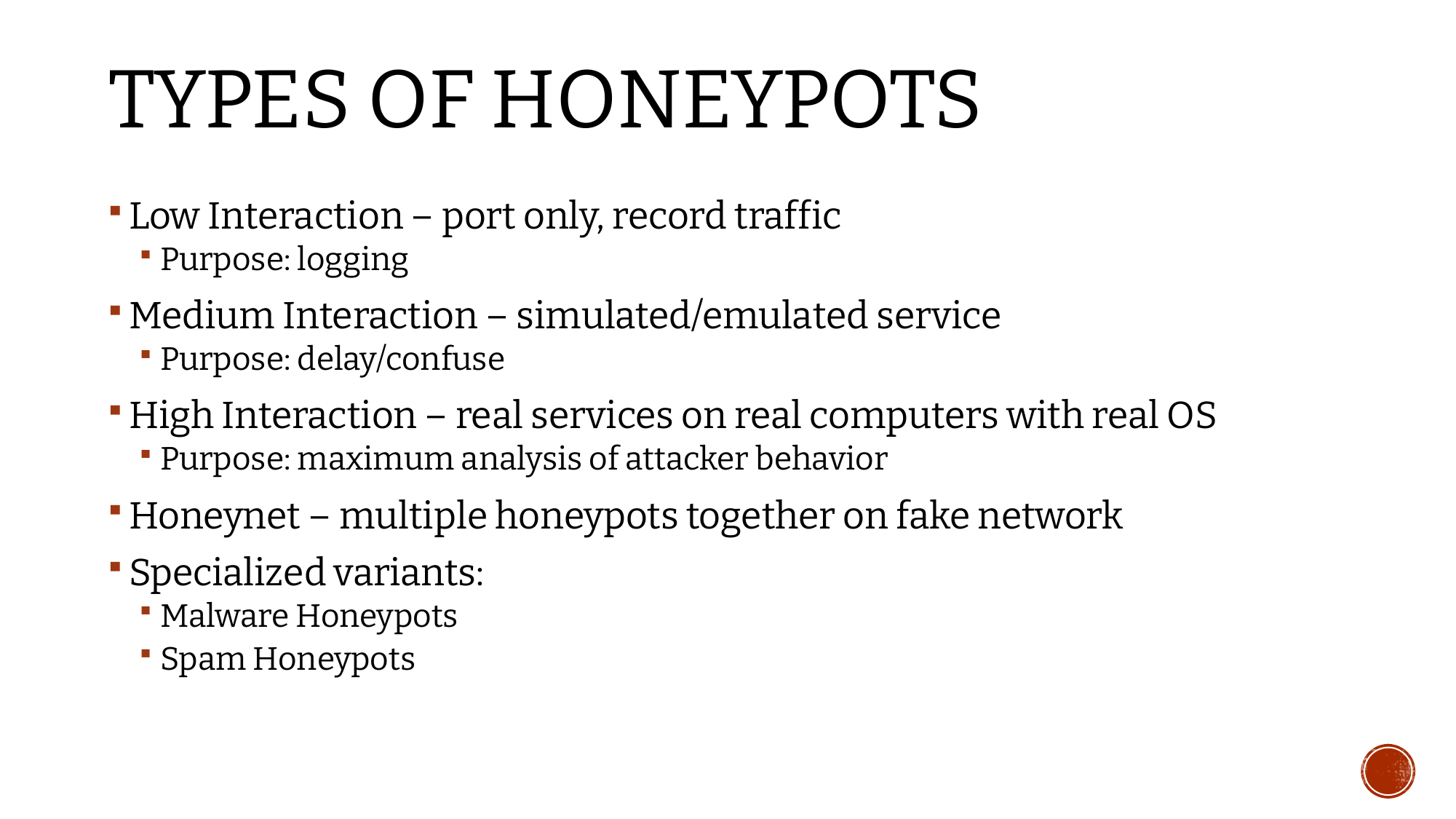

# Types of Honeypots
Low Interaction – port only, record traffic
Purpose: logging
Medium Interaction – simulated/emulated service
Purpose: delay/confuse
High Interaction – real services on real computers with real OS
Purpose: maximum analysis of attacker behavior
Honeynet – multiple honeypots together on fake network
Specialized variants:
Malware Honeypots
Spam Honeypots